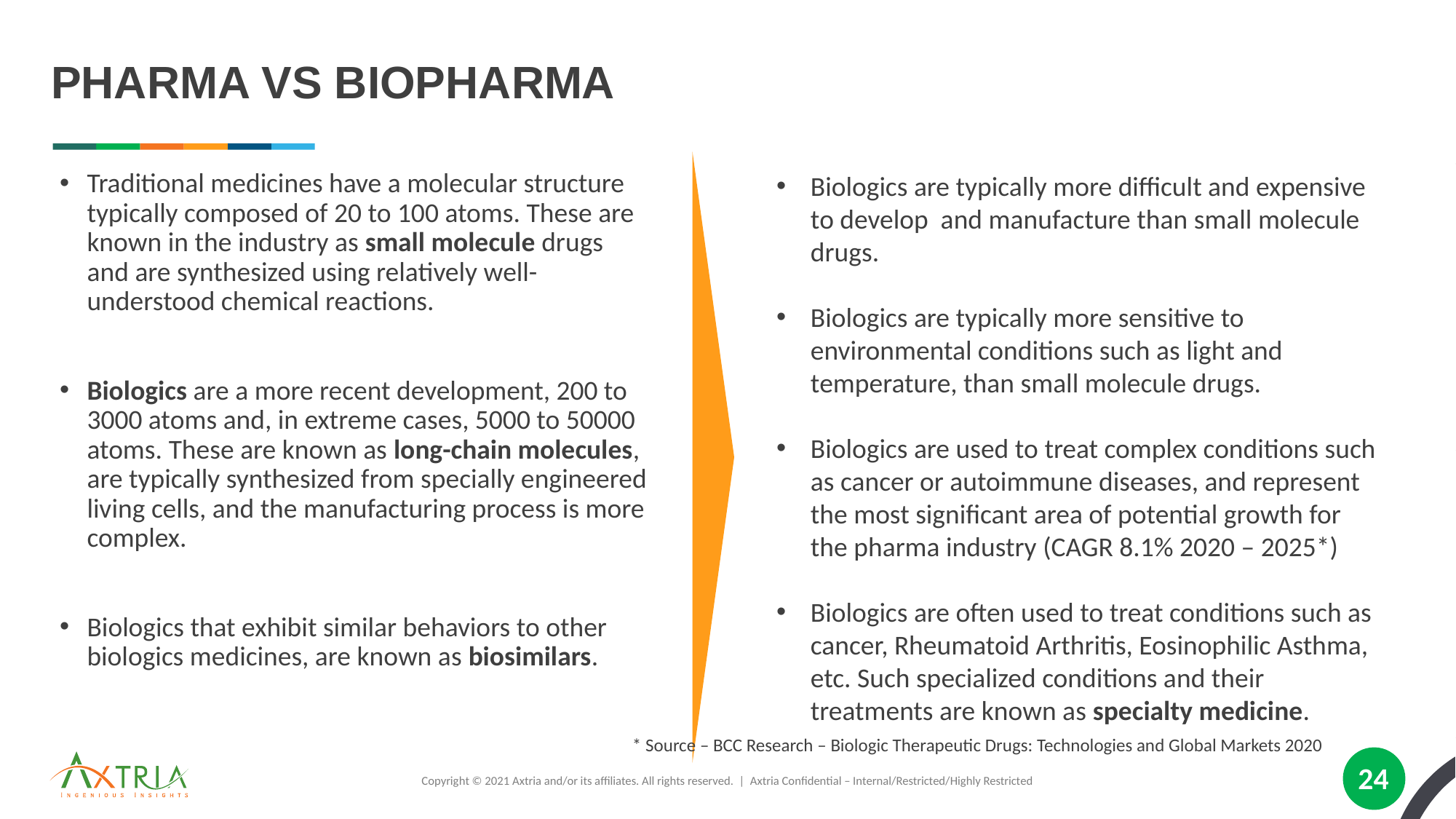

# Pharma vs Biopharma

Traditional medicines have a molecular structure typically composed of 20 to 100 atoms. These are known in the industry as small molecule drugs and are synthesized using relatively well-understood chemical reactions.

Biologics are a more recent development, 200 to 3000 atoms and, in extreme cases, 5000 to 50000 atoms. These are known as long-chain molecules, are typically synthesized from specially engineered living cells, and the manufacturing process is more complex.

Biologics that exhibit similar behaviors to other biologics medicines, are known as biosimilars.
Biologics are typically more difficult and expensive to develop  and manufacture than small molecule drugs.

Biologics are typically more sensitive to environmental conditions such as light and temperature, than small molecule drugs.

Biologics are used to treat complex conditions such as cancer or autoimmune diseases, and represent the most significant area of potential growth for the pharma industry (CAGR 8.1% 2020 – 2025*)

Biologics are often used to treat conditions such as cancer, Rheumatoid Arthritis, Eosinophilic Asthma, etc. Such specialized conditions and their treatments are known as specialty medicine.

* Source – BCC Research – Biologic Therapeutic Drugs: Technologies and Global Markets 2020